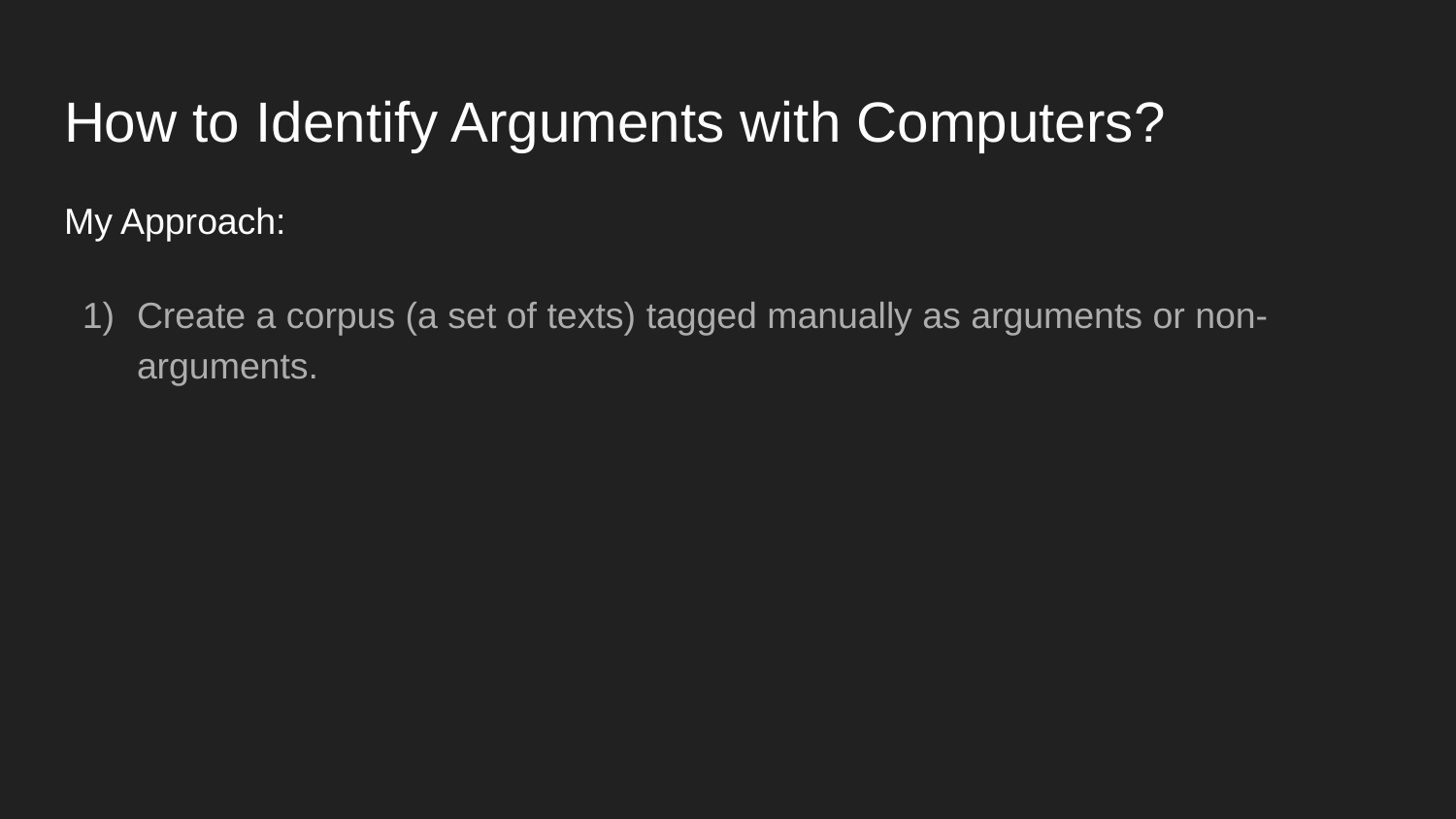

# How to Identify Arguments with Computers?
My Approach:

Create a corpus (a set of texts) tagged manually as arguments or non-arguments.